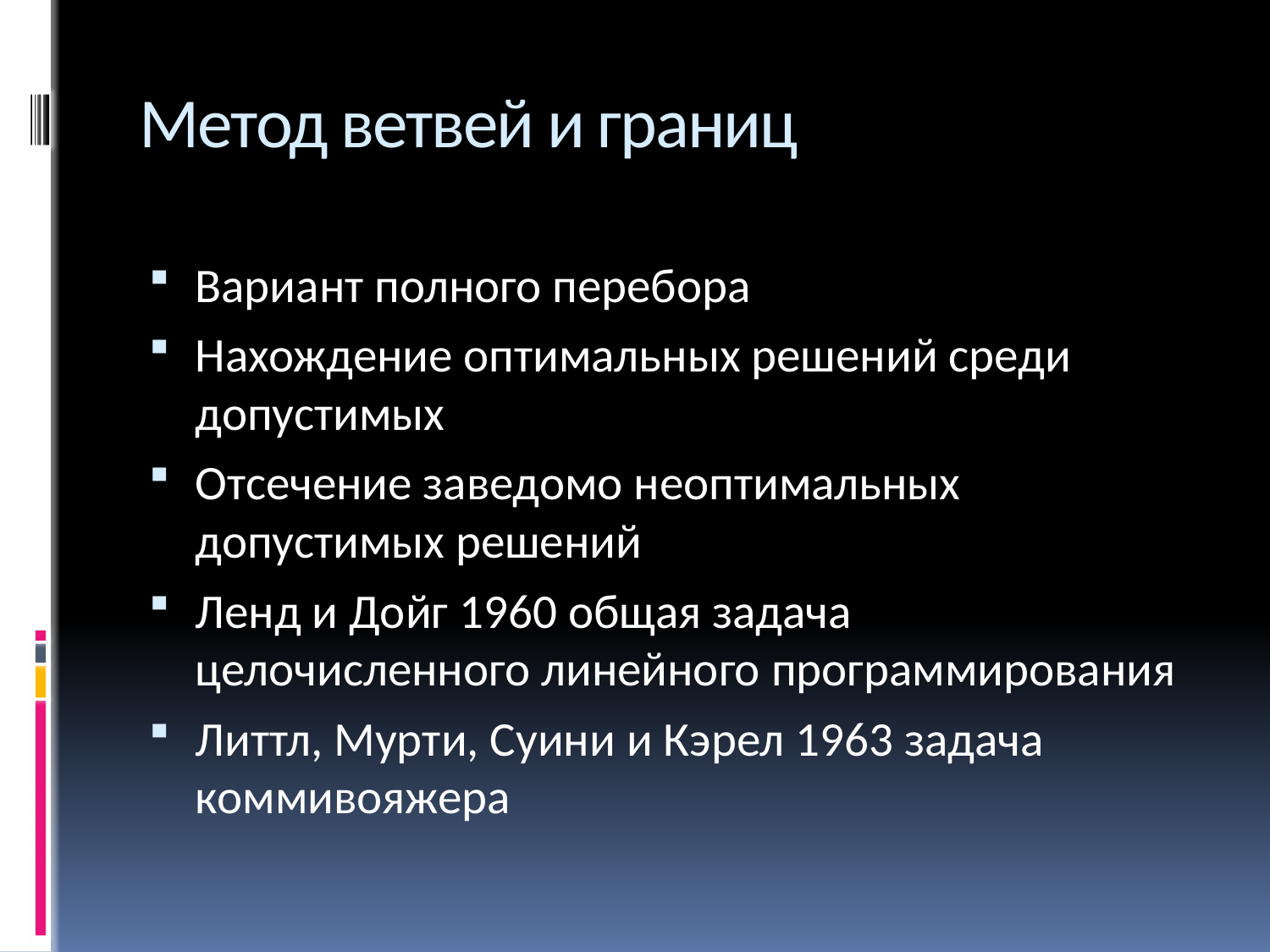

# Метод ветвей и границ
Вариант полного перебора
Нахождение оптимальных решений среди допустимых
Отсечение заведомо неоптимальных допустимых решений
Ленд и Дойг 1960 общая задача целочисленного линейного программирования
Литтл, Мурти, Суини и Кэрел 1963 задача коммивояжера